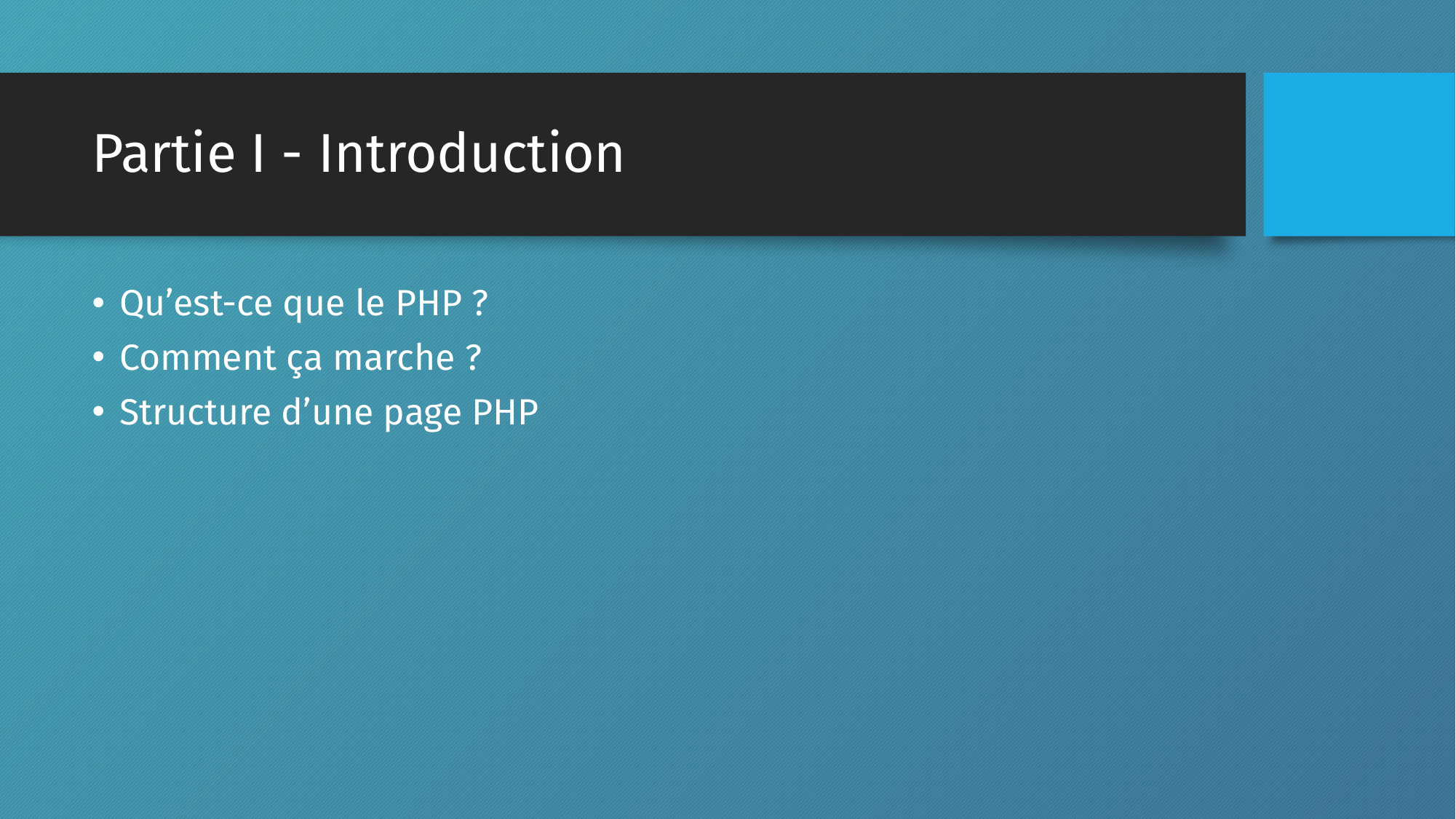

# Partie I - Introduction
Qu’est-ce que le PHP ?
Comment ça marche ?
Structure d’une page PHP